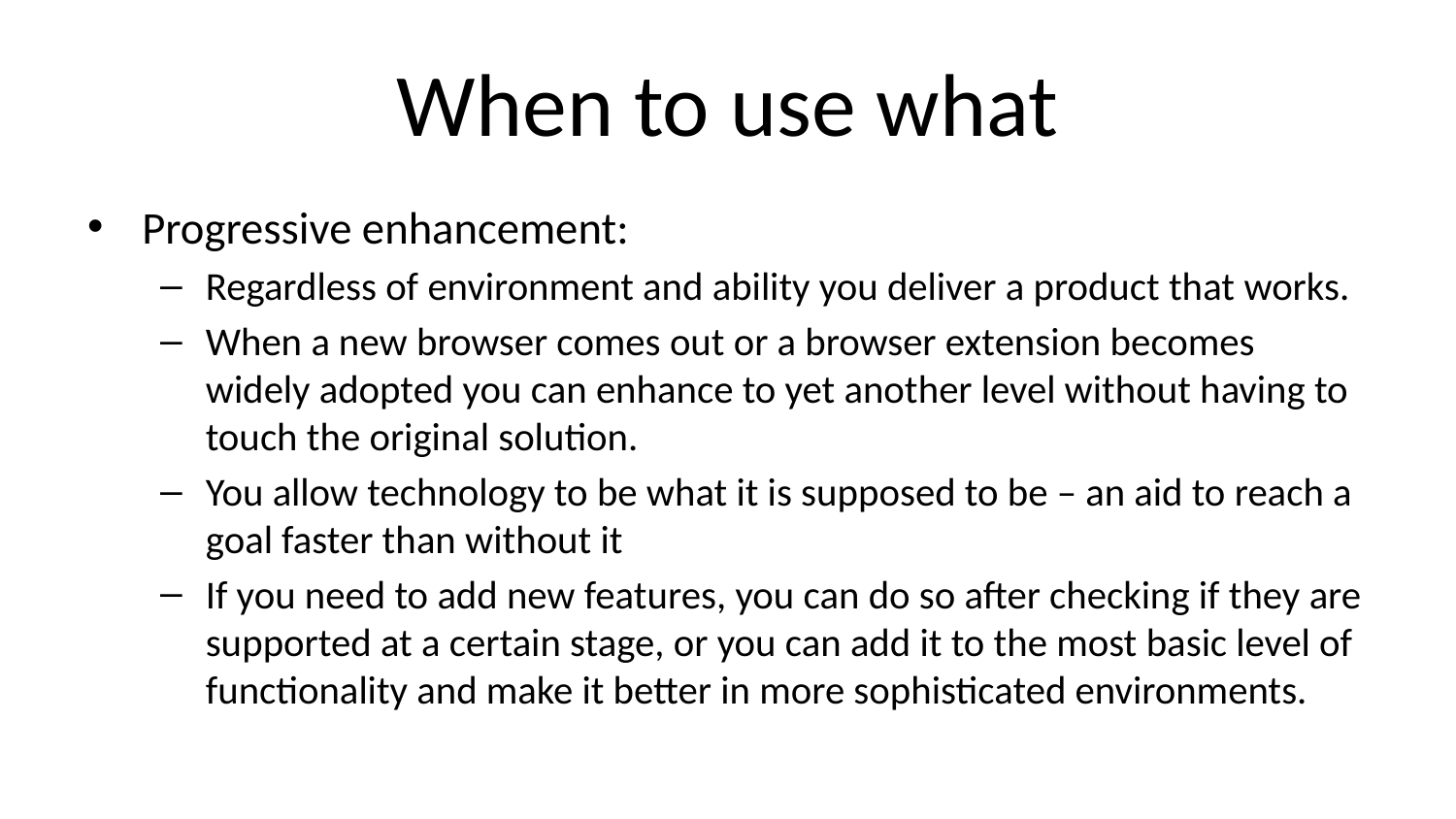

# When to use what
Progressive enhancement:
Regardless of environment and ability you deliver a product that works.
When a new browser comes out or a browser extension becomes widely adopted you can enhance to yet another level without having to touch the original solution.
You allow technology to be what it is supposed to be – an aid to reach a goal faster than without it
If you need to add new features, you can do so after checking if they are supported at a certain stage, or you can add it to the most basic level of functionality and make it better in more sophisticated environments.